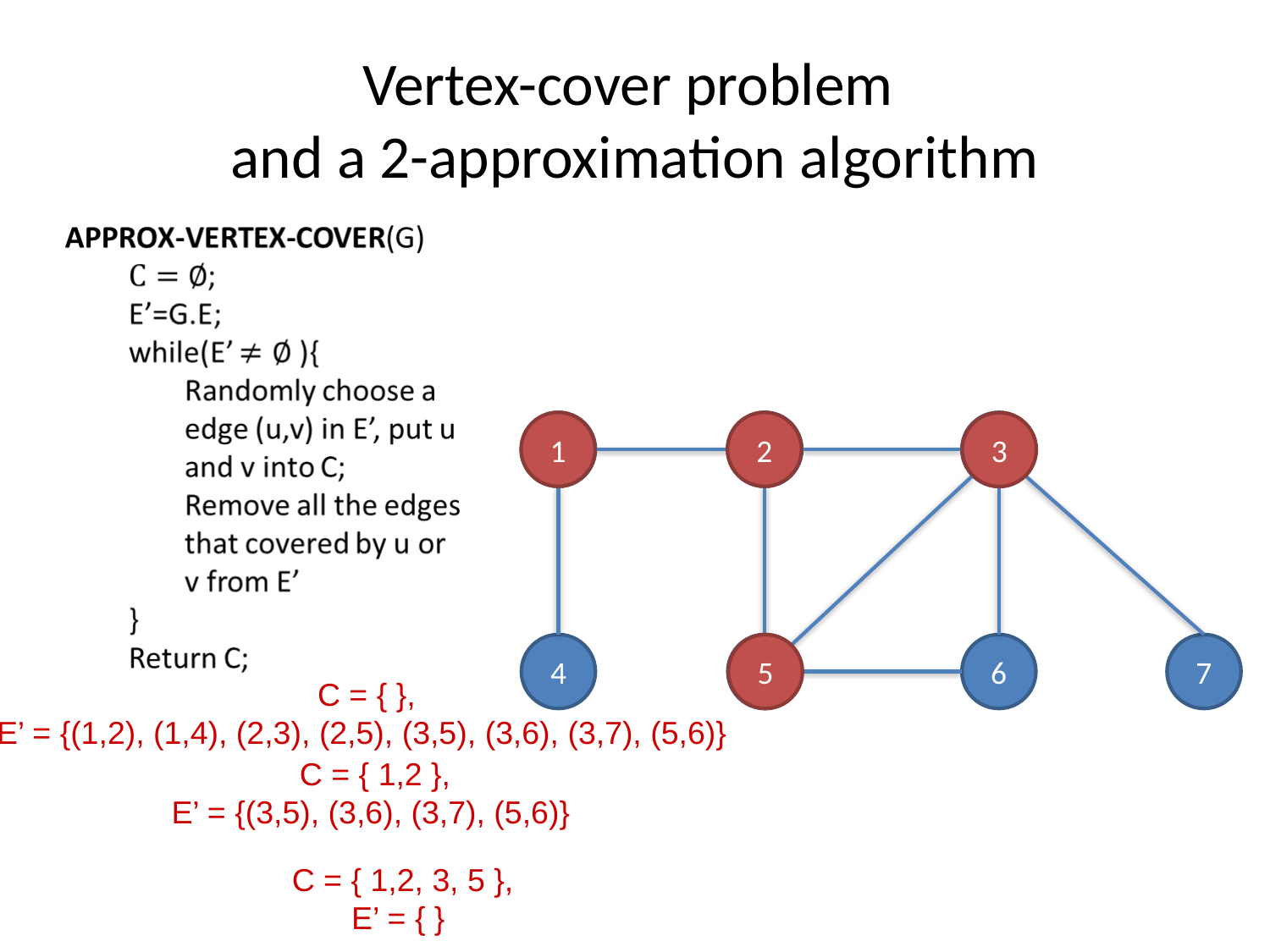

# Vertex-cover problem and a 2-approximation algorithm

1
1
2
2
3
3
C = { },
E’ = {(1,2), (1,4), (2,3), (2,5), (3,5), (3,6), (3,7), (5,6)}
5
4
5
6
7
C = { 1,2 },
E’ = {(3,5), (3,6), (3,7), (5,6)}
C = { 1,2, 3, 5 },
E’ = { }